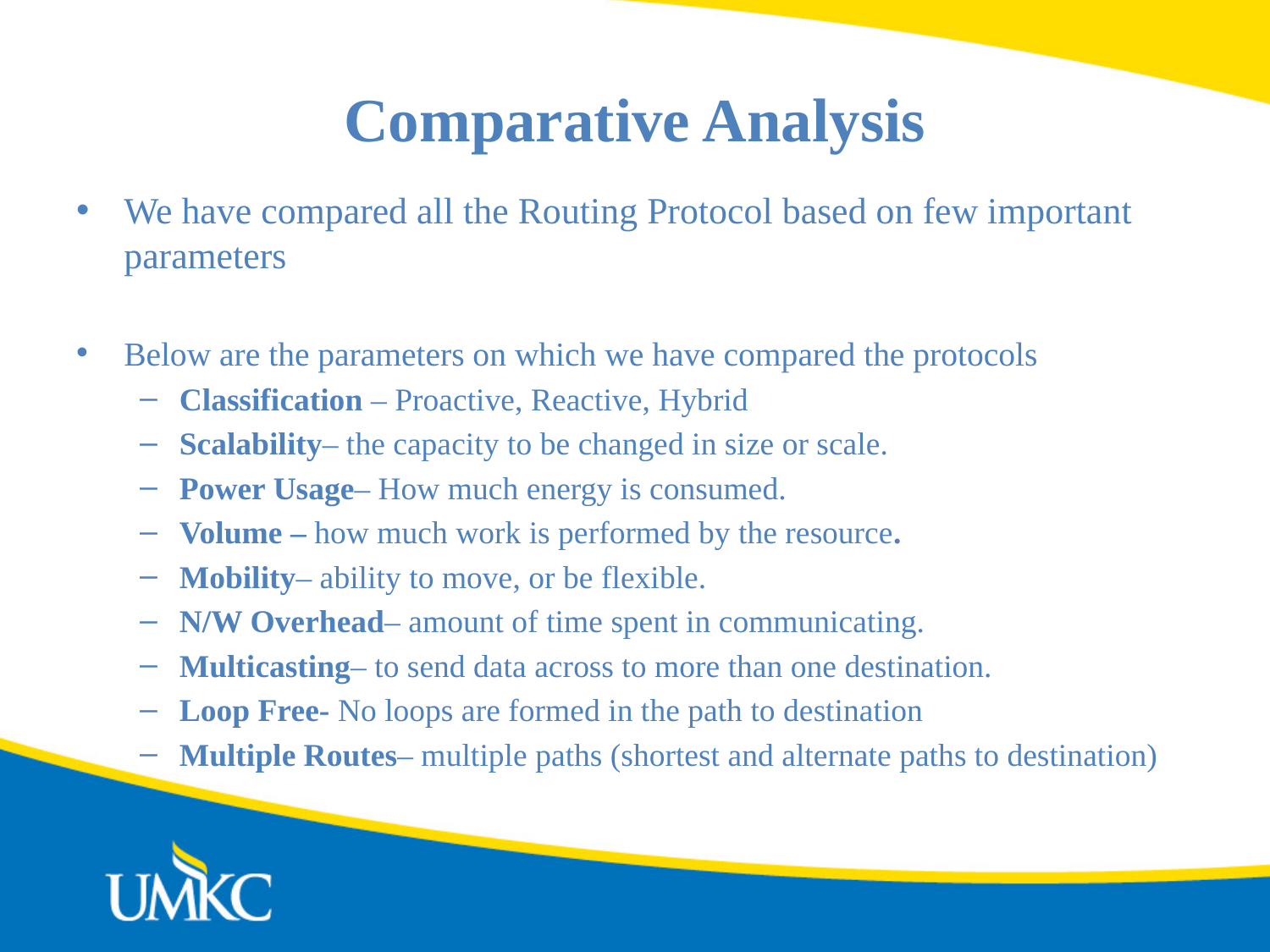

# Comparative Analysis
We have compared all the Routing Protocol based on few important parameters

Below are the parameters on which we have compared the protocols
Classification – Proactive, Reactive, Hybrid
Scalability– the capacity to be changed in size or scale.
Power Usage– How much energy is consumed.
Volume – how much work is performed by the resource.
Mobility– ability to move, or be flexible.
N/W Overhead– amount of time spent in communicating.
Multicasting– to send data across to more than one destination.
Loop Free- No loops are formed in the path to destination
Multiple Routes– multiple paths (shortest and alternate paths to destination)